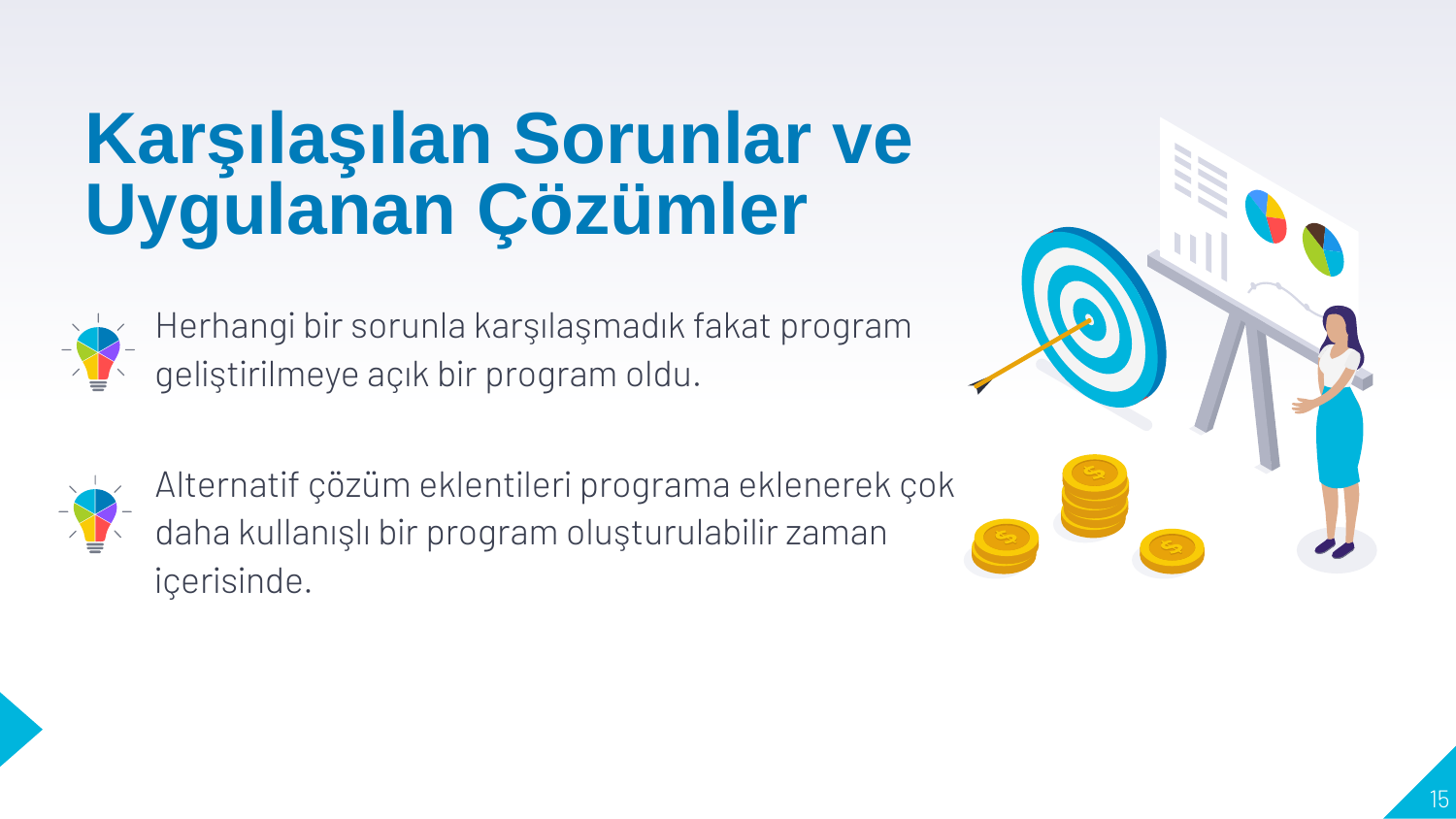

Karşılaşılan Sorunlar ve Uygulanan Çözümler

Herhangi bir sorunla karşılaşmadık fakat program geliştirilmeye açık bir program oldu.

Alternatif çözüm eklentileri programa eklenerek çok daha kullanışlı bir program oluşturulabilir zaman içerisinde.

15